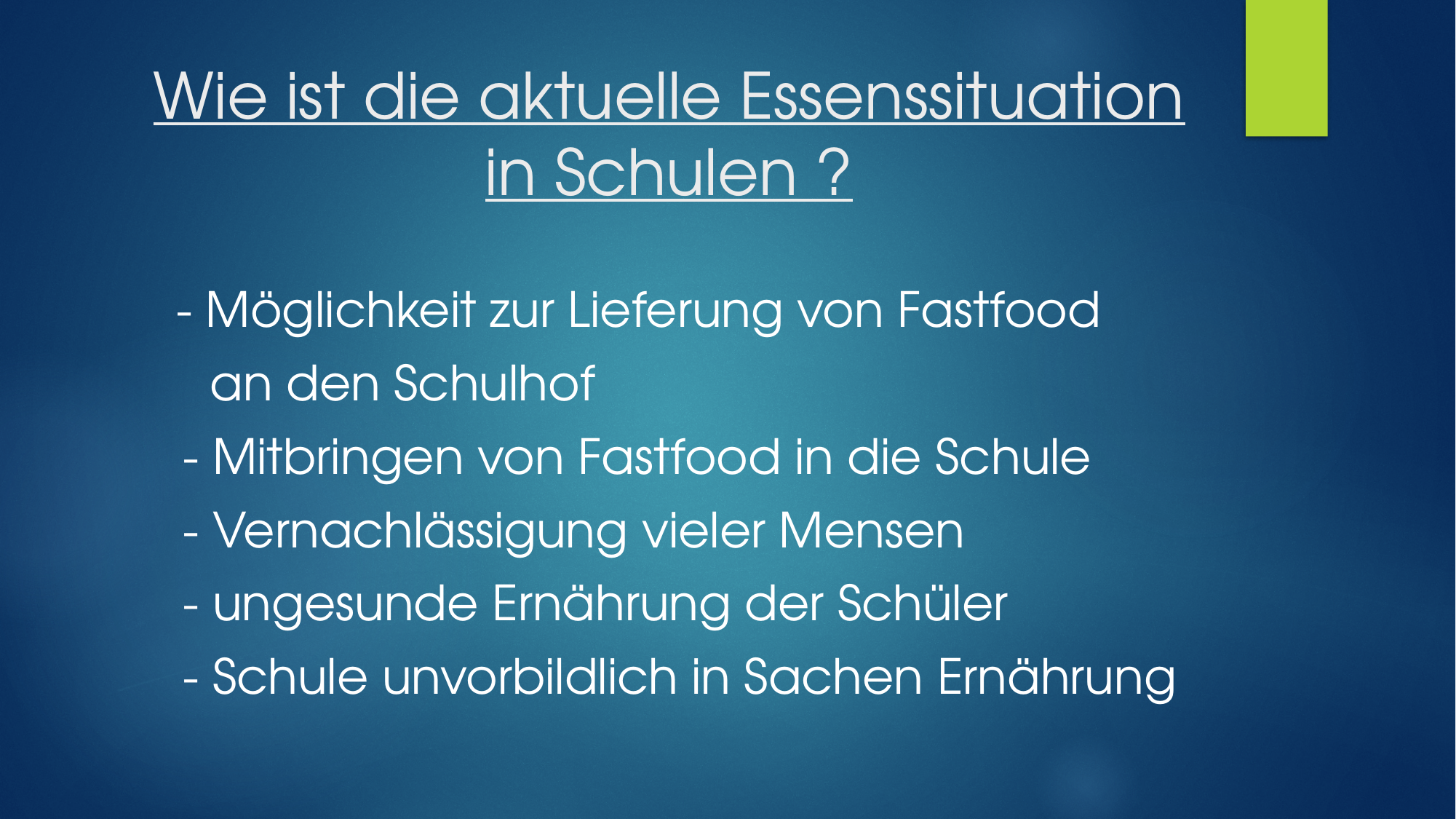

# Wie ist die aktuelle Essenssituation in Schulen ?

    - Möglichkeit zur Lieferung von Fastfood
     an den Schulhof
   - Mitbringen von Fastfood in die Schule
   - Vernachlässigung vieler Mensen
   - ungesunde Ernährung der Schüler
   - Schule unvorbildlich in Sachen Ernährung